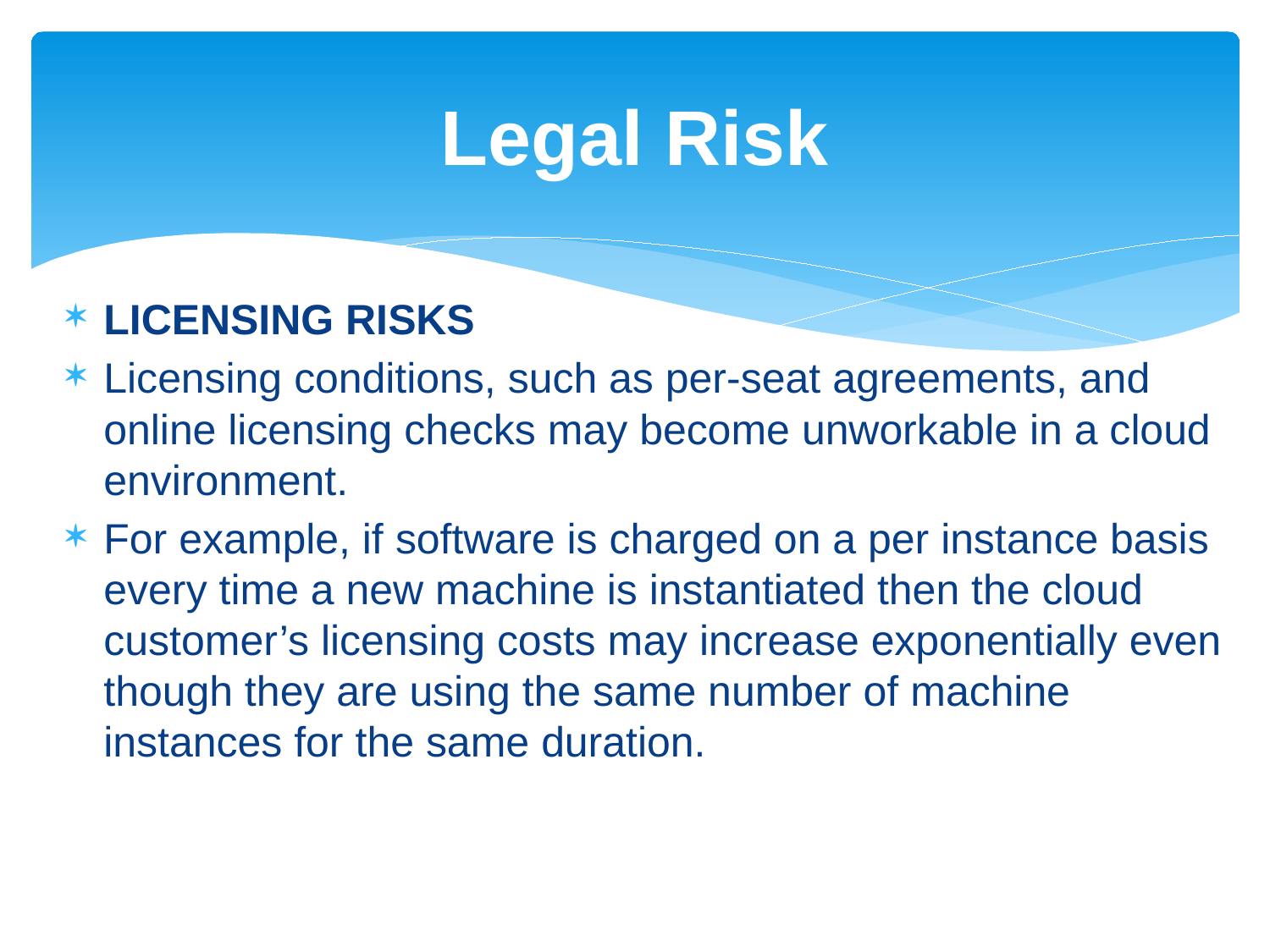

# Legal Risk
LICENSING RISKS
Licensing conditions, such as per-seat agreements, and online licensing checks may become unworkable in a cloud environment.
For example, if software is charged on a per instance basis every time a new machine is instantiated then the cloud customer’s licensing costs may increase exponentially even though they are using the same number of machine instances for the same duration.